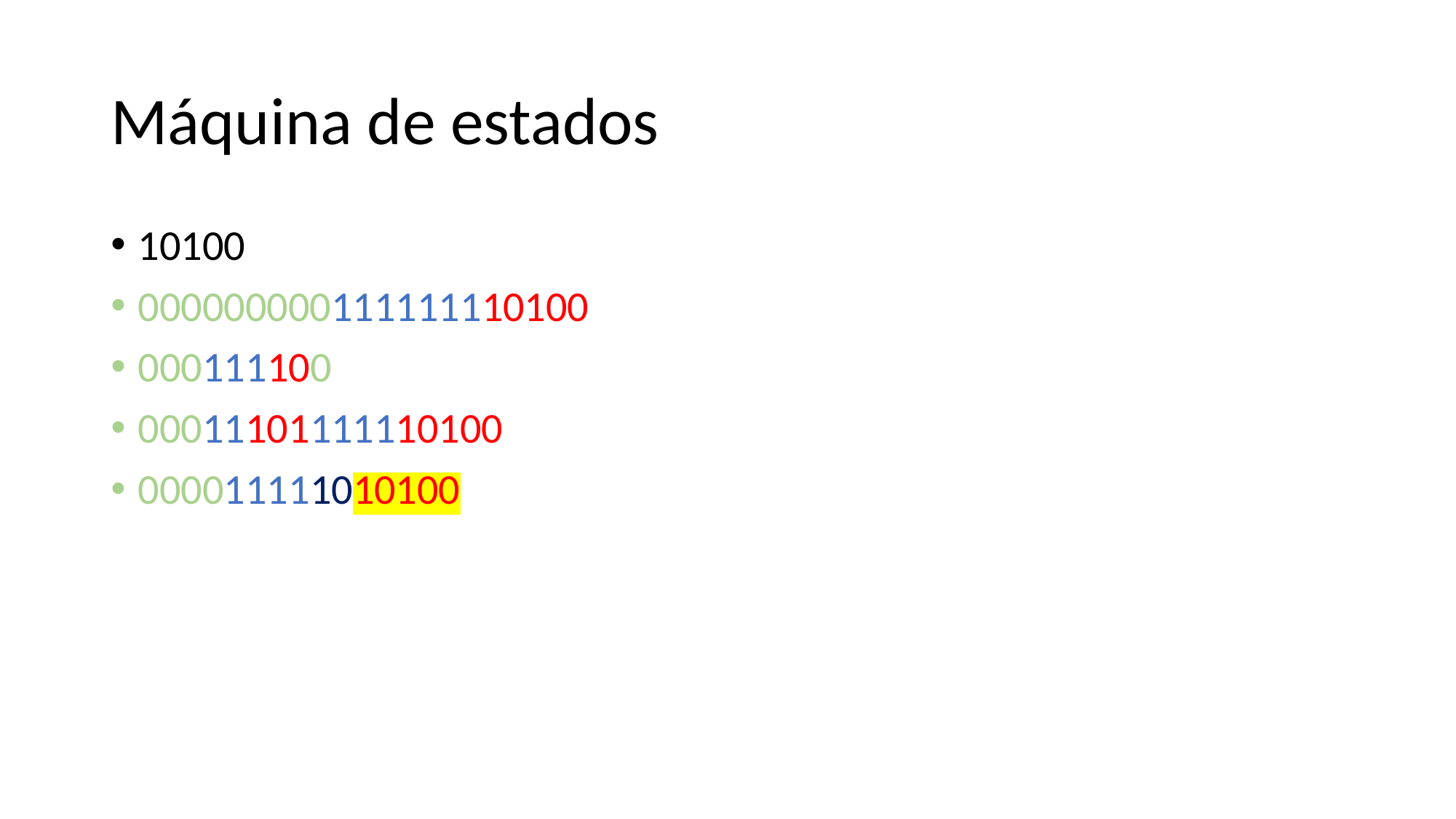

# Máquina de estados
10100
000000000111111110100
000111100
00011101111110100
000011111010100